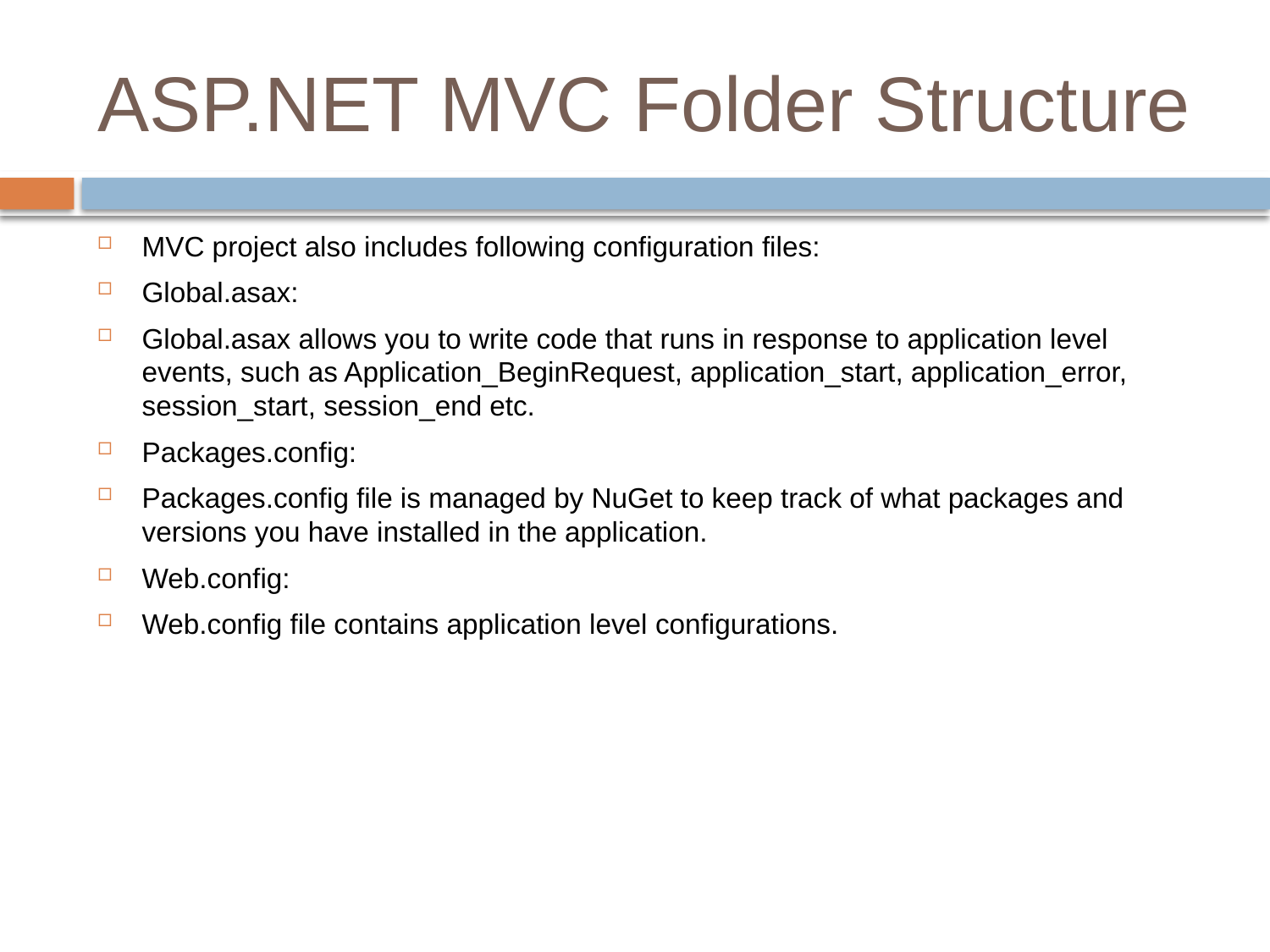

# ASP.NET MVC Folder Structure
MVC project also includes following configuration files:
Global.asax:
Global.asax allows you to write code that runs in response to application level events, such as Application_BeginRequest, application_start, application_error, session_start, session_end etc.
Packages.config:
Packages.config file is managed by NuGet to keep track of what packages and versions you have installed in the application.
Web.config:
Web.config file contains application level configurations.